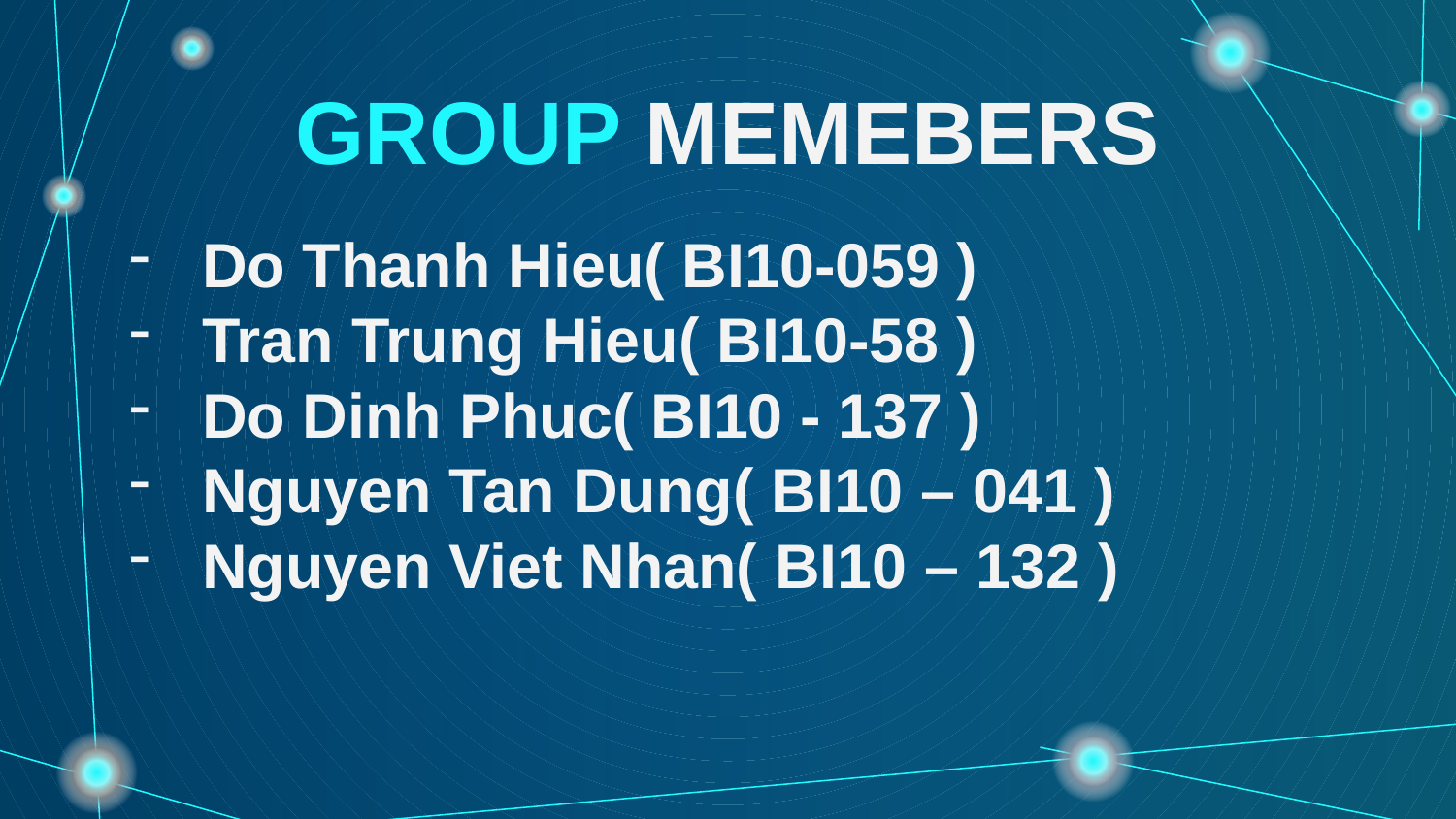

# GROUP MEMEBERS
Do Thanh Hieu( BI10-059 )
Tran Trung Hieu( BI10-58 )
Do Dinh Phuc( BI10 - 137 )
Nguyen Tan Dung( BI10 – 041 )
Nguyen Viet Nhan( BI10 – 132 )